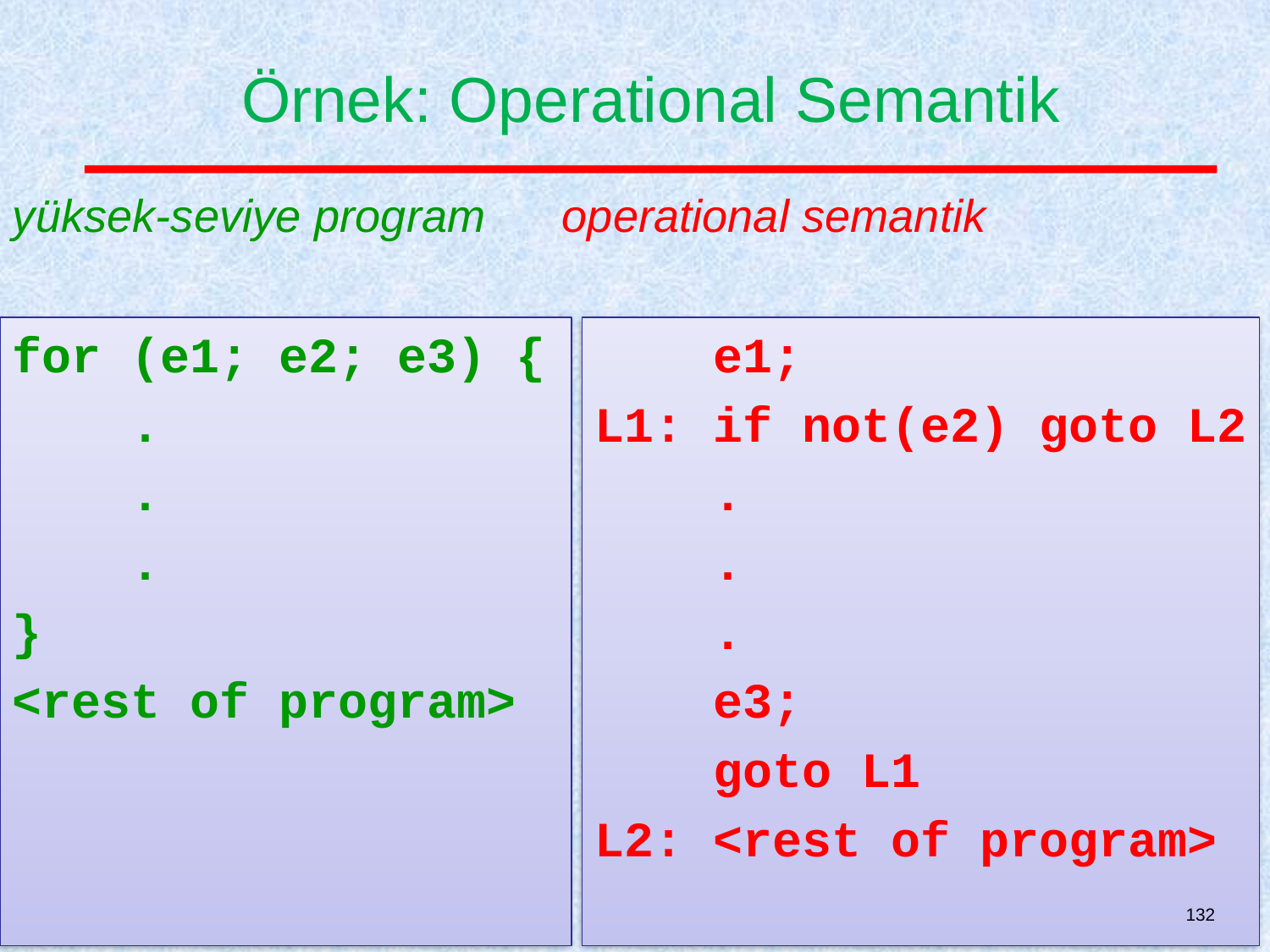

# Örnek: Operational Semantik
yüksek-seviye program      operational semantik
for (e1; e2; e3) {
    .
    .
    .
}
<rest of program>

    e1;
L1: if not(e2) goto L2
    .
    .
    .
    e3;
    goto L1
L2: <rest of program>

132